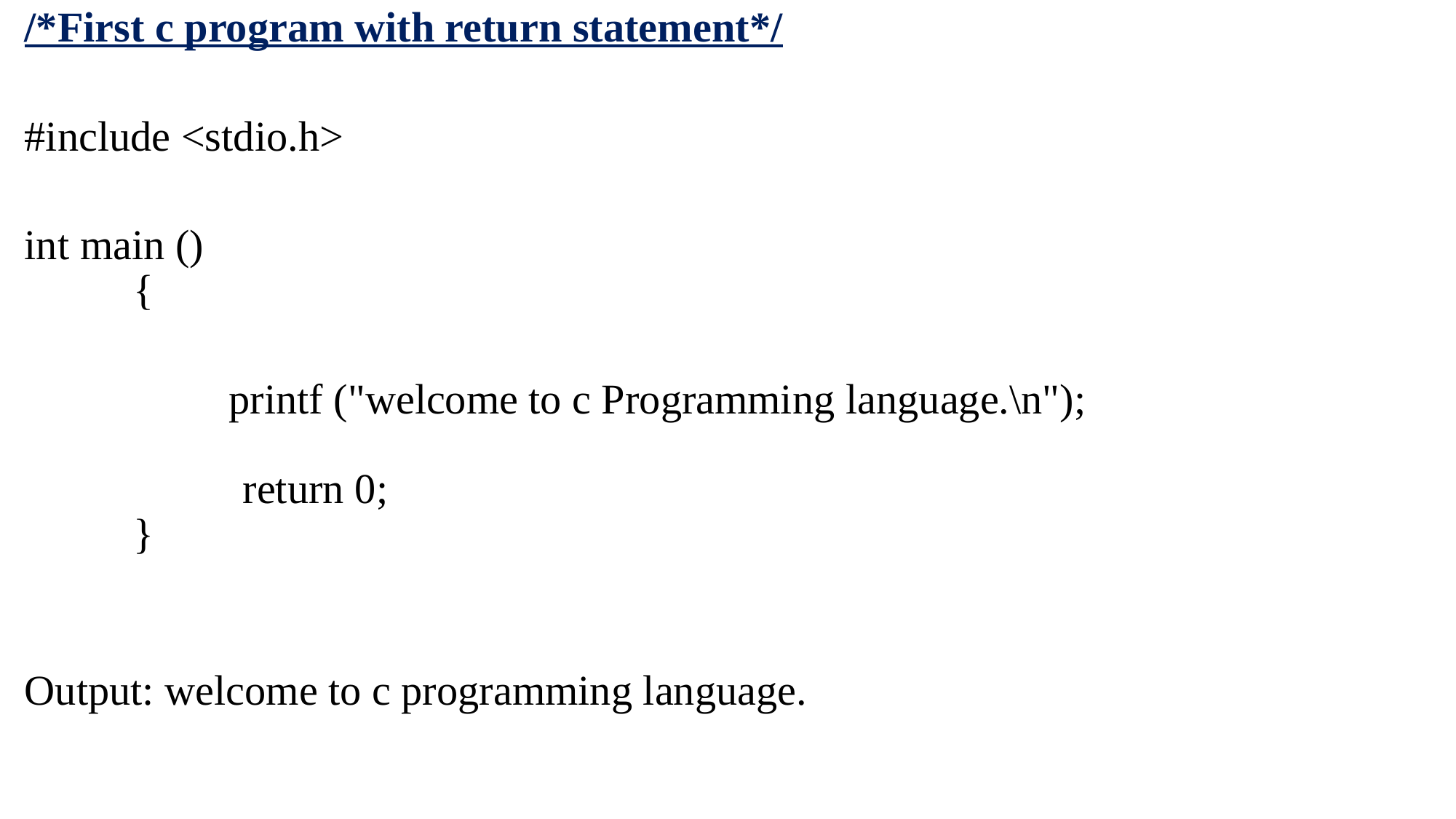

/*First c program with return statement*/
#include <stdio.h>
int main ()
	{
	         printf ("welcome to c Programming language.\n"); 			return 0;
	}

Output: welcome to c programming language.